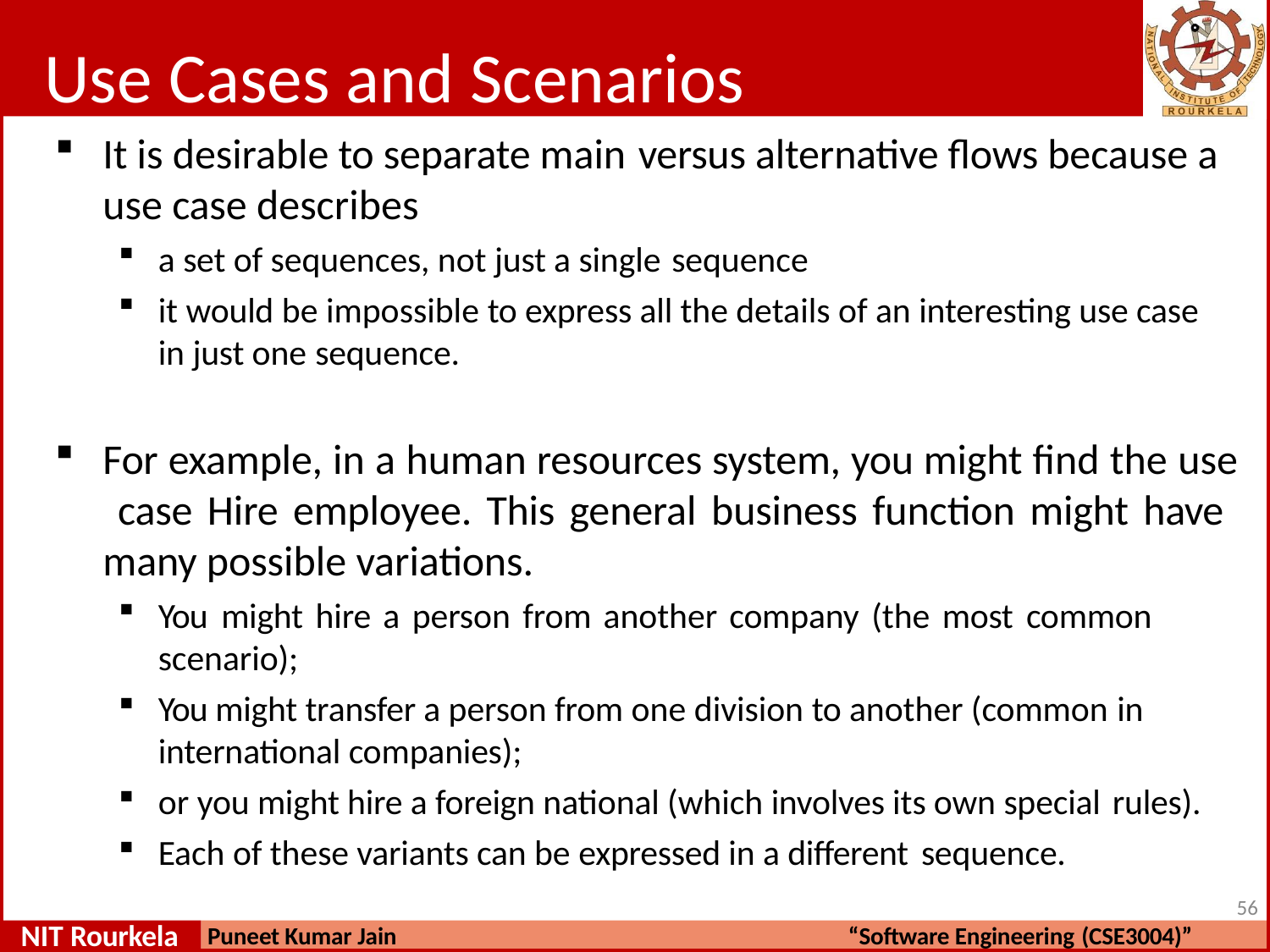

# Use Cases and Scenarios
It is desirable to separate main versus alternative flows because a
use case describes
a set of sequences, not just a single sequence
it would be impossible to express all the details of an interesting use case  in just one sequence.

For example, in a human resources system, you might find the use  case Hire employee. This general business function might have  many possible variations.
You might hire a person from another company (the most common
scenario);
You might transfer a person from one division to another (common in
international companies);
or you might hire a foreign national (which involves its own special rules).
Each of these variants can be expressed in a different sequence.
56
NIT Rourkela
Puneet Kumar Jain
“Software Engineering (CSE3004)”